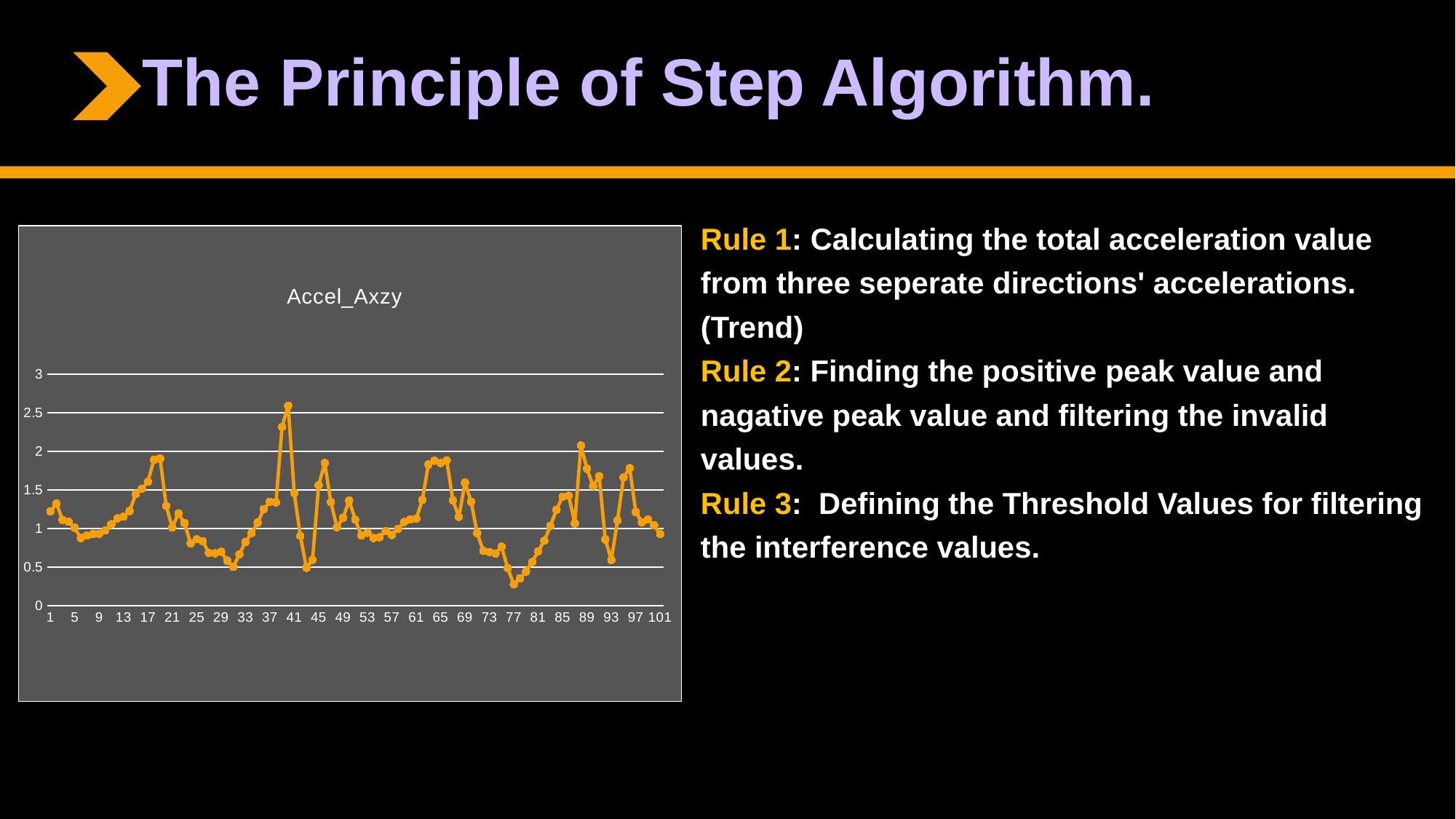

The Principle of Step Algorithm.

Rule 1: Calculating the total acceleration value from three seperate directions' accelerations. (Trend)
Rule 2: Finding the positive peak value and nagative peak value and filtering the invalid values.
Rule 3:  Defining the Threshold Values for filtering the interference values.

### Chart: Accel_Axzy

| Category |  |
|---|---|